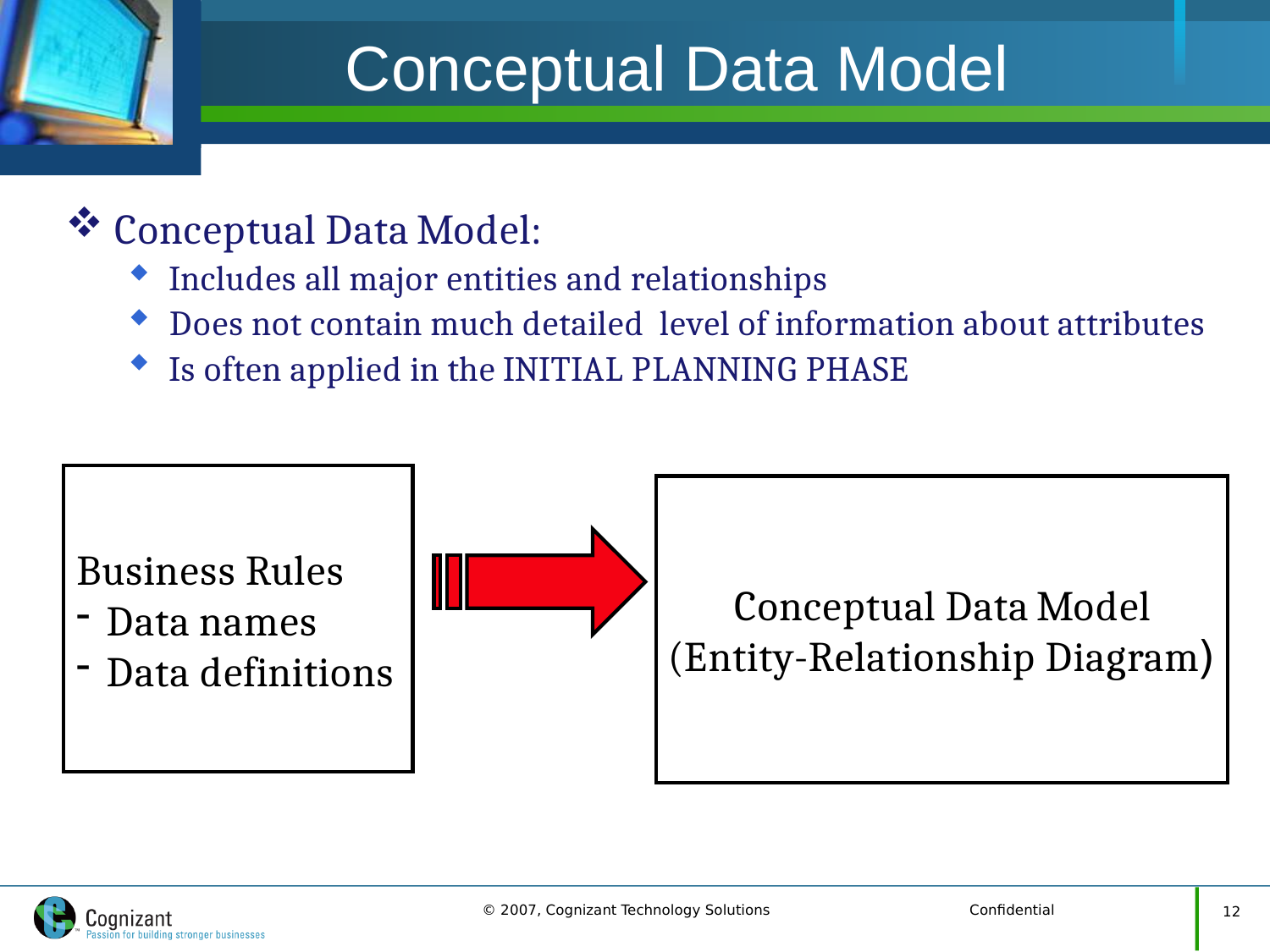

# Conceptual Data Model
Conceptual Data Model:
Includes all major entities and relationships
Does not contain much detailed  level of information about attributes
Is often applied in the INITIAL PLANNING PHASE

Business Rules
Data names
Data definitions
Conceptual Data Model
(Entity-Relationship Diagram)

12